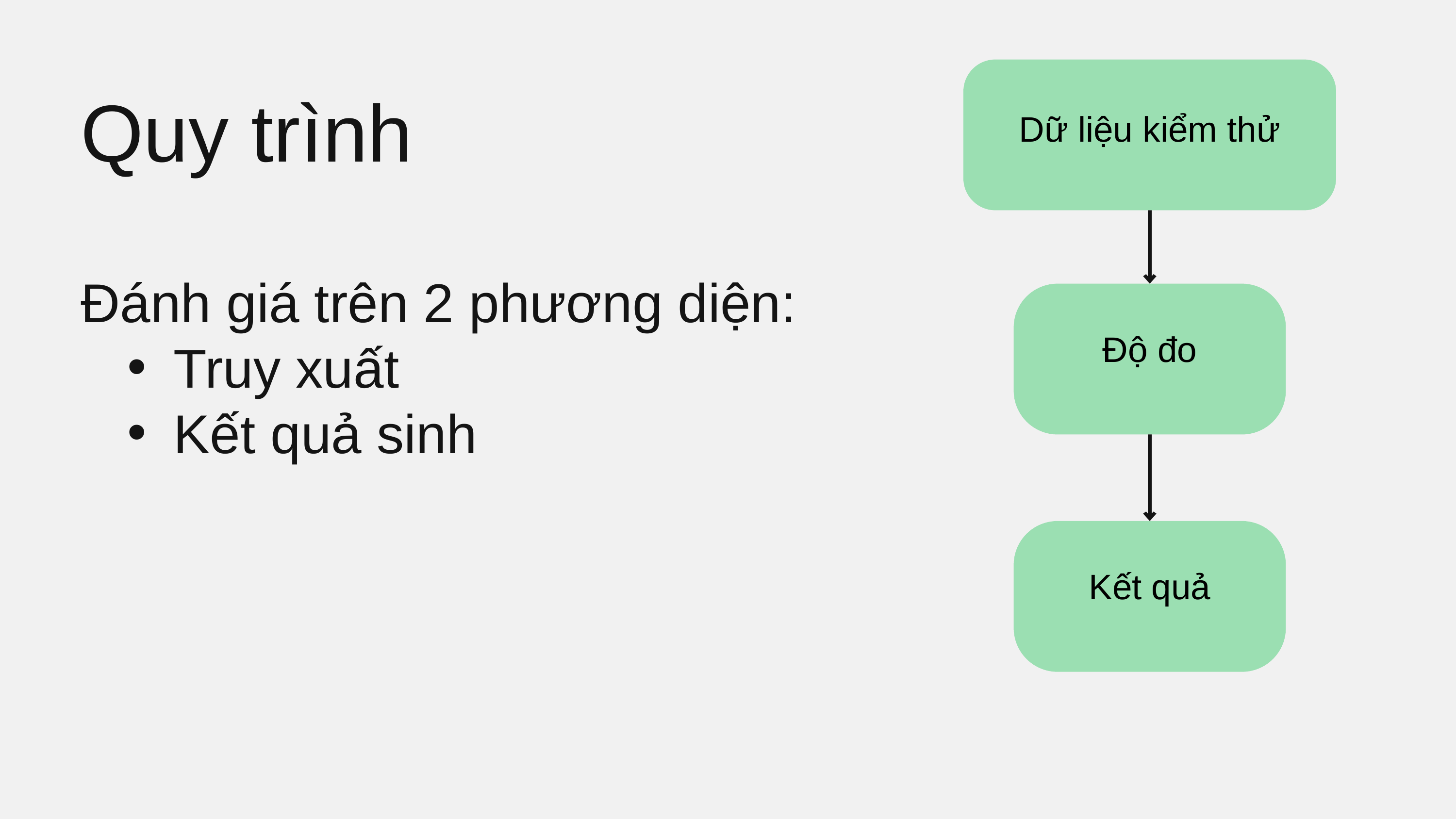

Dữ liệu kiểm thử
Quy trình

Đánh giá trên 2 phương diện:
Truy xuất
Kết quả sinh

Độ đo

Kết quả